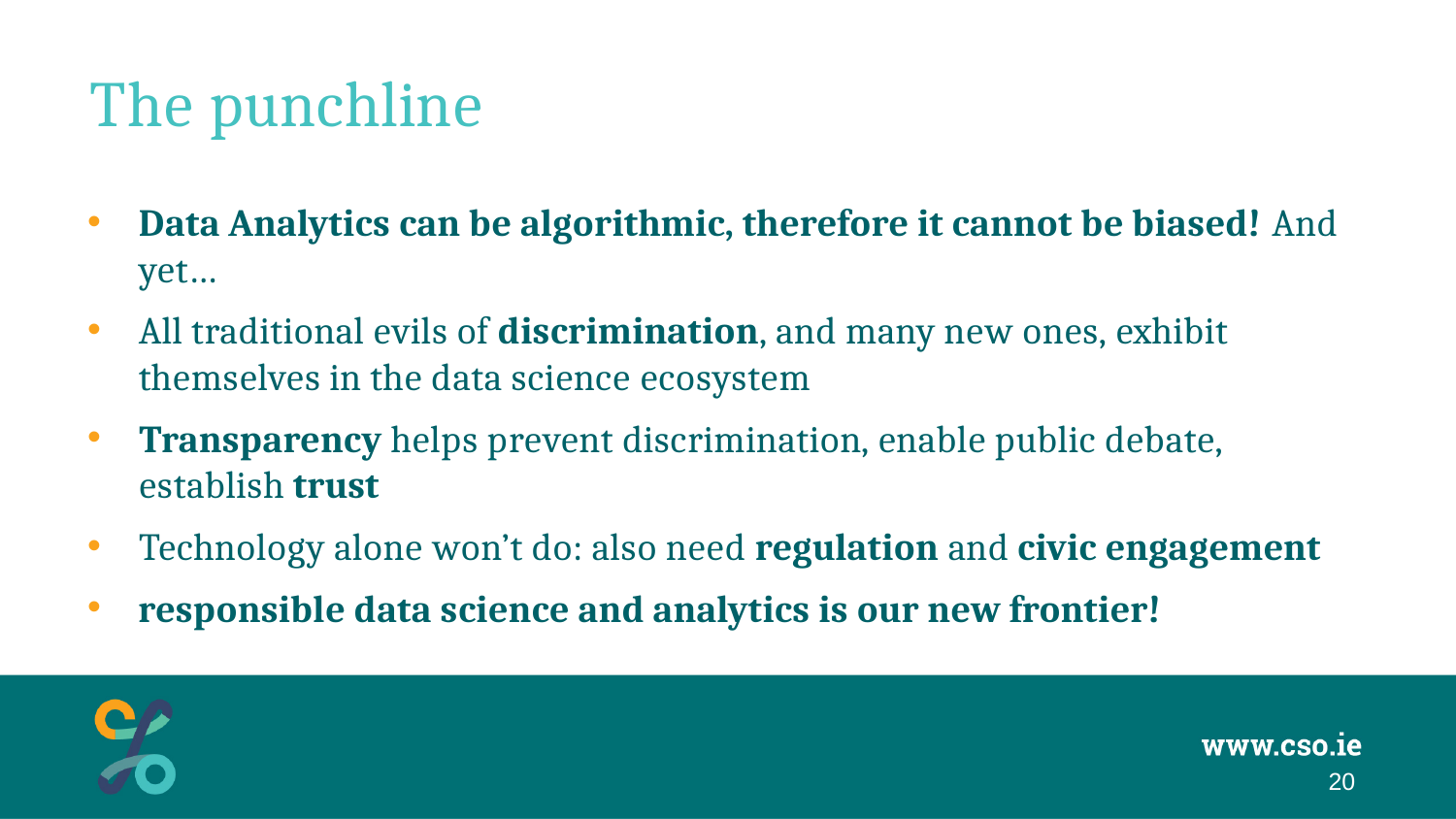

# The punchline
Data Analytics can be algorithmic, therefore it cannot be biased! And yet…
All traditional evils of discrimination, and many new ones, exhibit themselves in the data science ecosystem
Transparency helps prevent discrimination, enable public debate, establish trust
Technology alone won’t do: also need regulation and civic engagement
responsible data science and analytics is our new frontier!

20